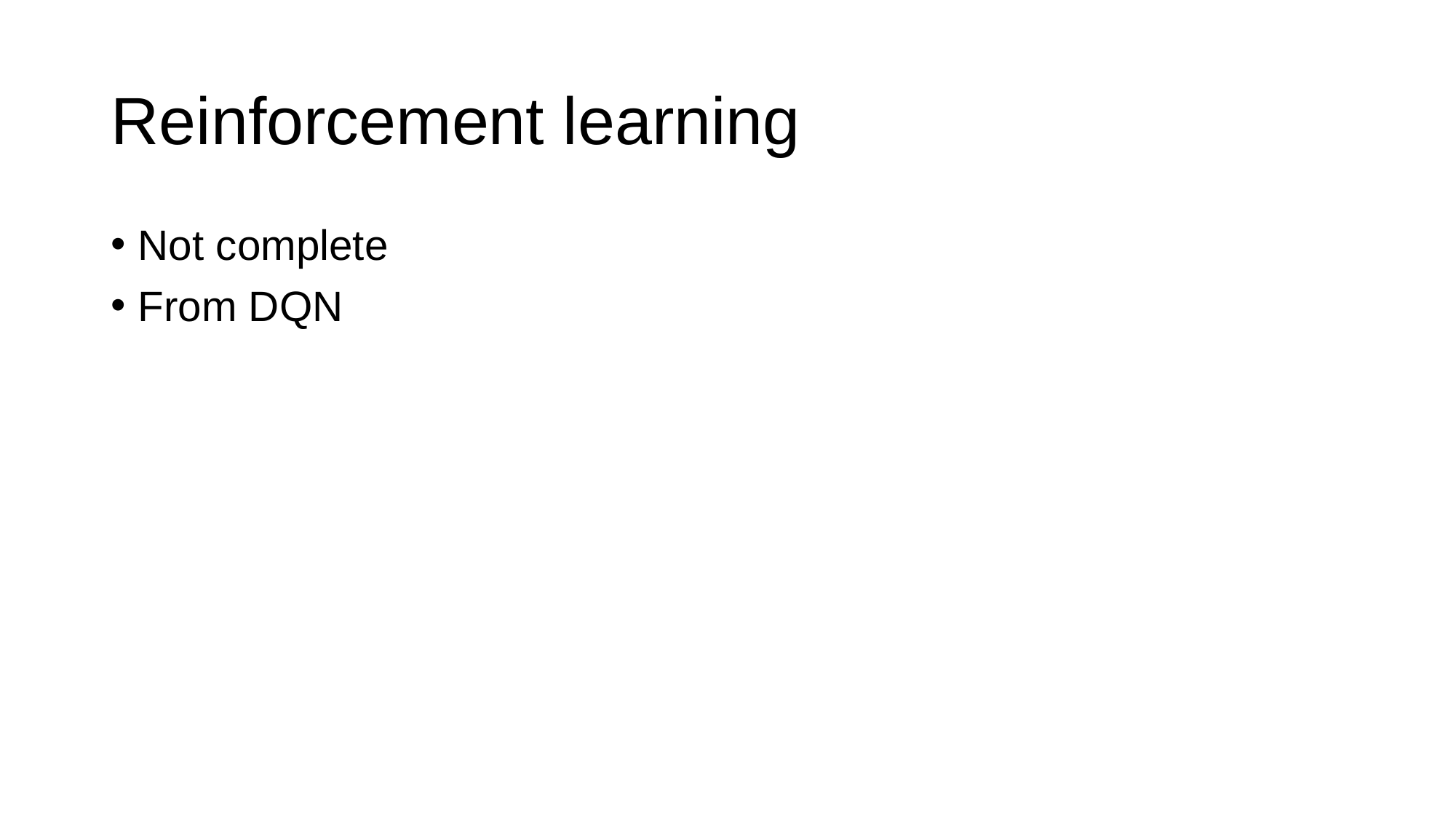

# Reinforcement learning
Not complete
From DQN